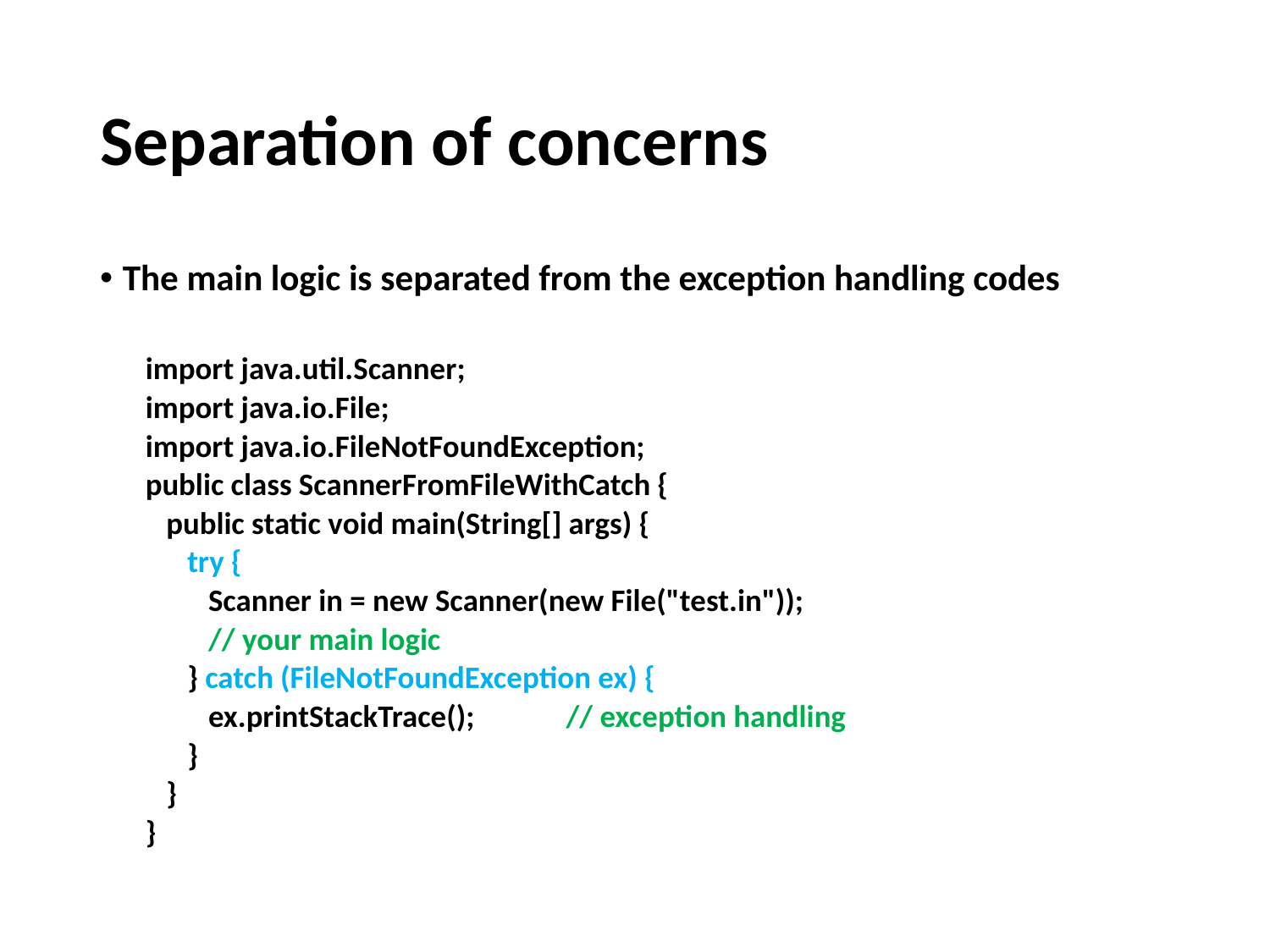

# Separation of concerns
The main logic is separated from the exception handling codes

import java.util.Scanner;
import java.io.File;
import java.io.FileNotFoundException;
public class ScannerFromFileWithCatch {
   public static void main(String[] args) {
      try {
         Scanner in = new Scanner(new File("test.in"));
         // your main logic
      } catch (FileNotFoundException ex) {
         ex.printStackTrace();             // exception handling
      }
   }
}